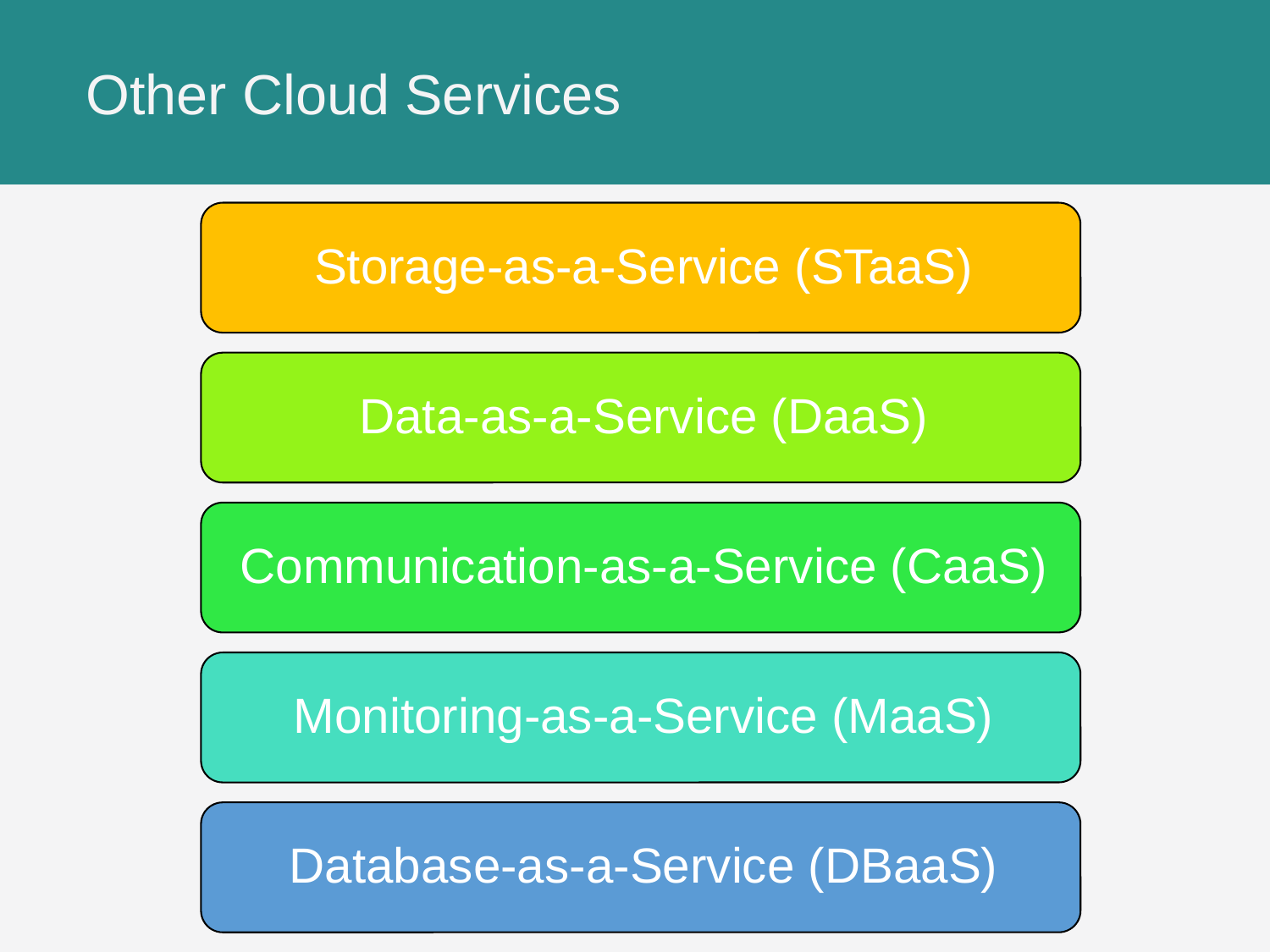

# Other Cloud Services
Storage-as-a-Service (STaaS)
Data-as-a-Service (DaaS)
Communication-as-a-Service (CaaS)
Monitoring-as-a-Service (MaaS)
Database-as-a-Service (DBaaS)